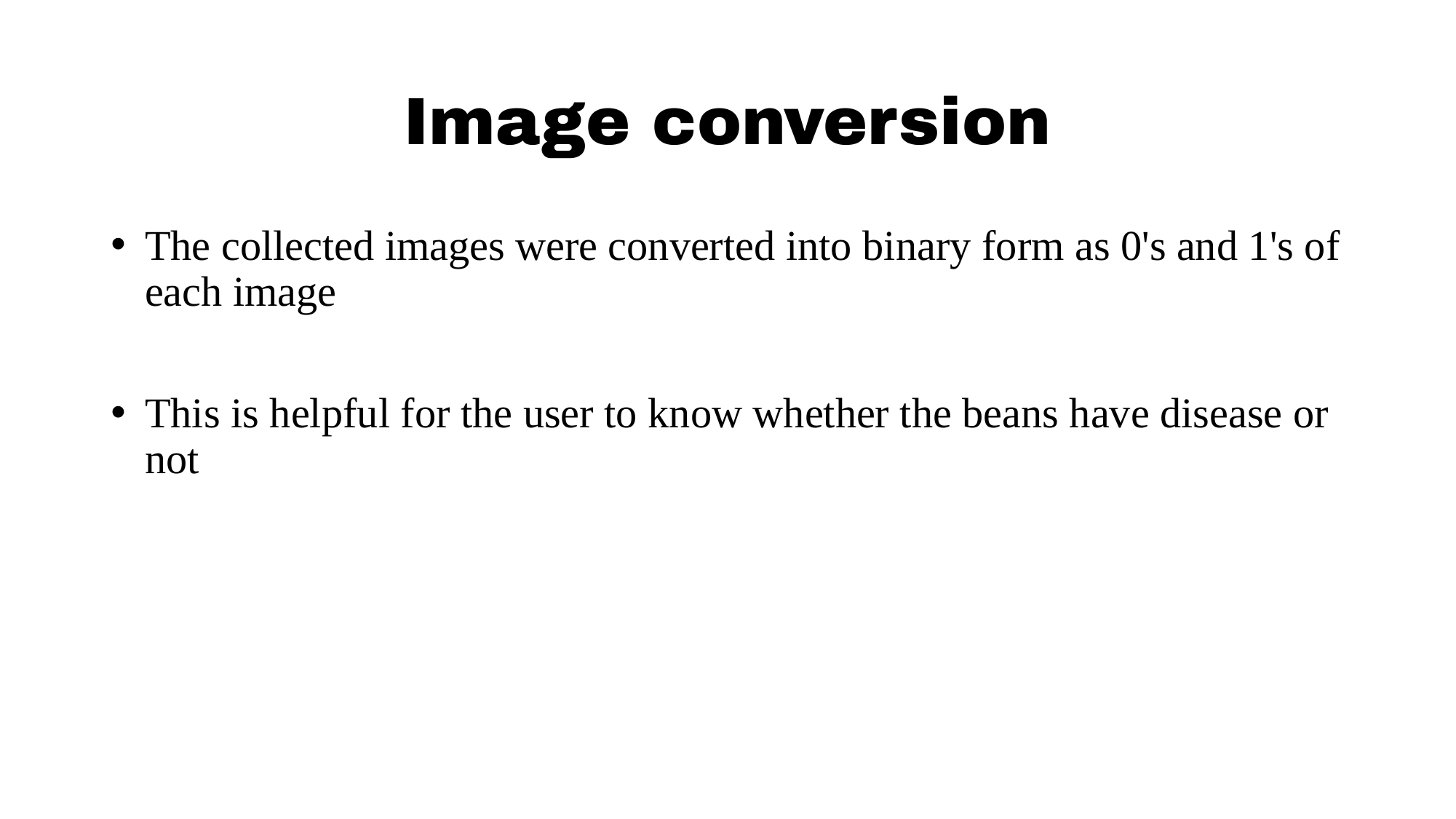

# Image conversion
The collected images were converted into binary form as 0's and 1's of each image

This is helpful for the user to know whether the beans have disease or not